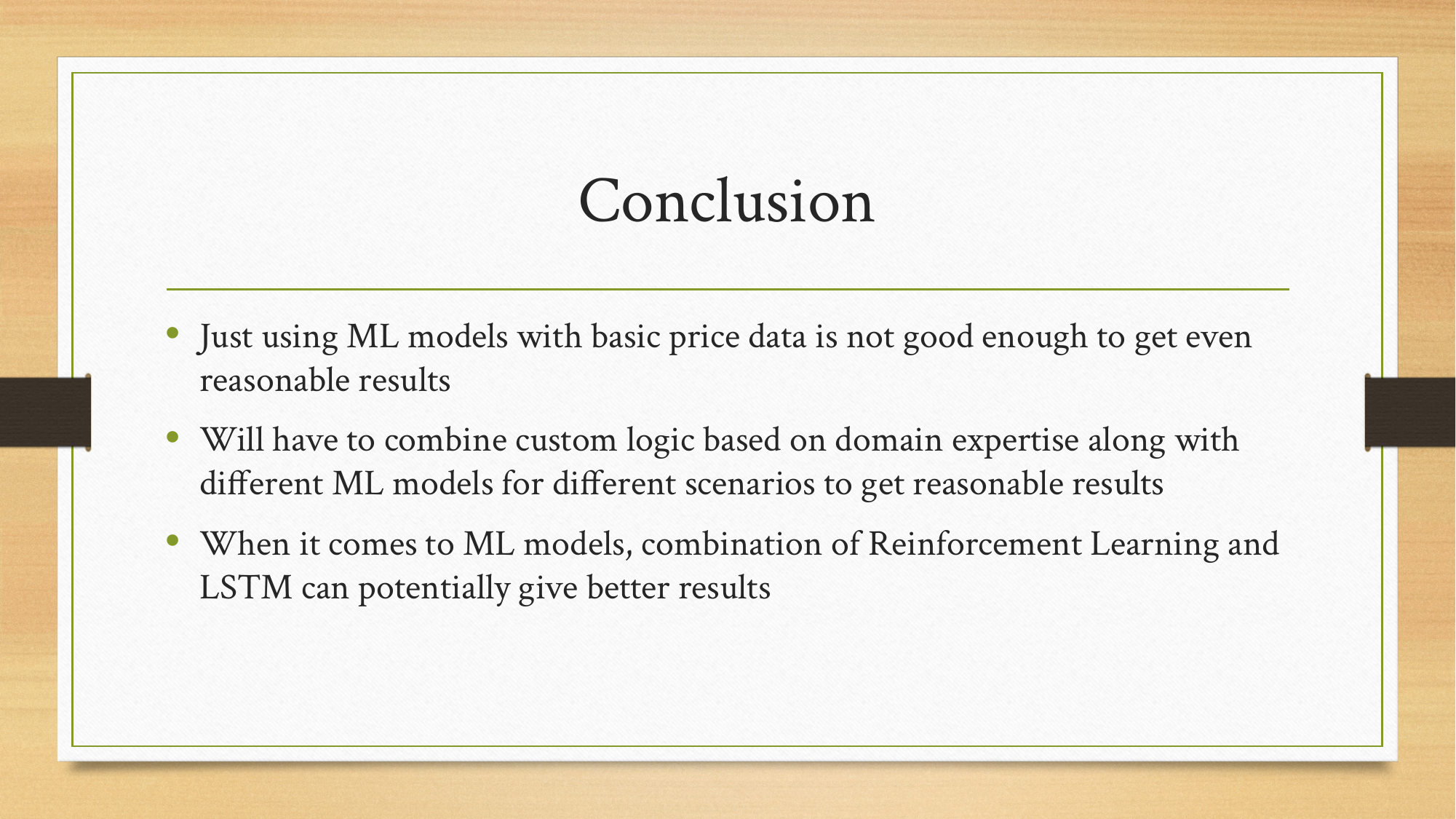

# Conclusion
Just using ML models with basic price data is not good enough to get even reasonable results
Will have to combine custom logic based on domain expertise along with different ML models for different scenarios to get reasonable results
When it comes to ML models, combination of Reinforcement Learning and LSTM can potentially give better results